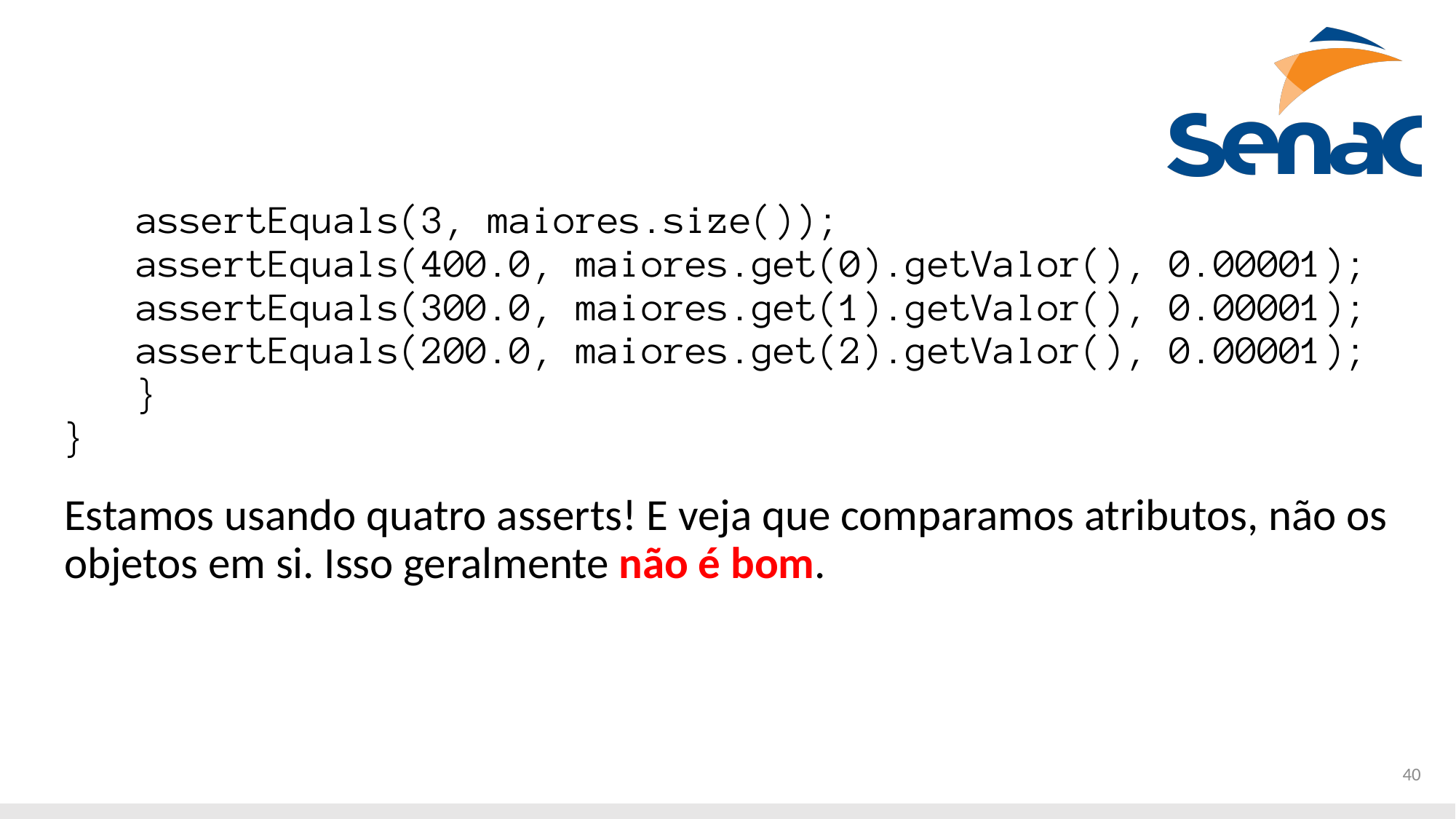

#
assertEquals(3, maiores.size());
assertEquals(400.0, maiores.get(0).getValor(), 0.00001);
assertEquals(300.0, maiores.get(1).getValor(), 0.00001);
assertEquals(200.0, maiores.get(2).getValor(), 0.00001);
}
}
Estamos usando quatro asserts! E veja que comparamos atributos, não os objetos em si. Isso geralmente não é bom.
40